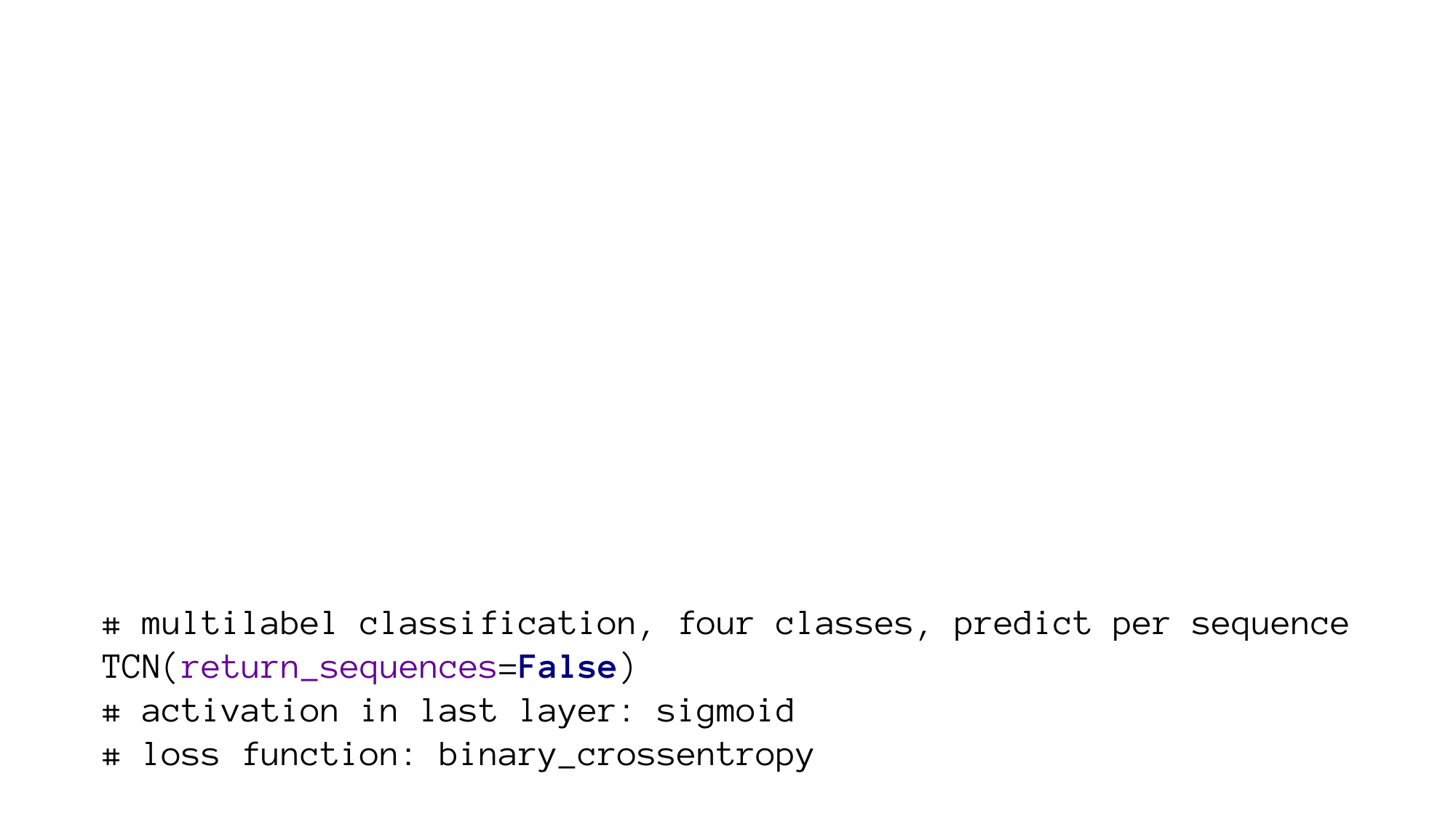

# multilabel classification, four classes, predict per sequence
TCN(return_sequences=False)
# activation in last layer: sigmoid
# loss function: binary_crossentropy